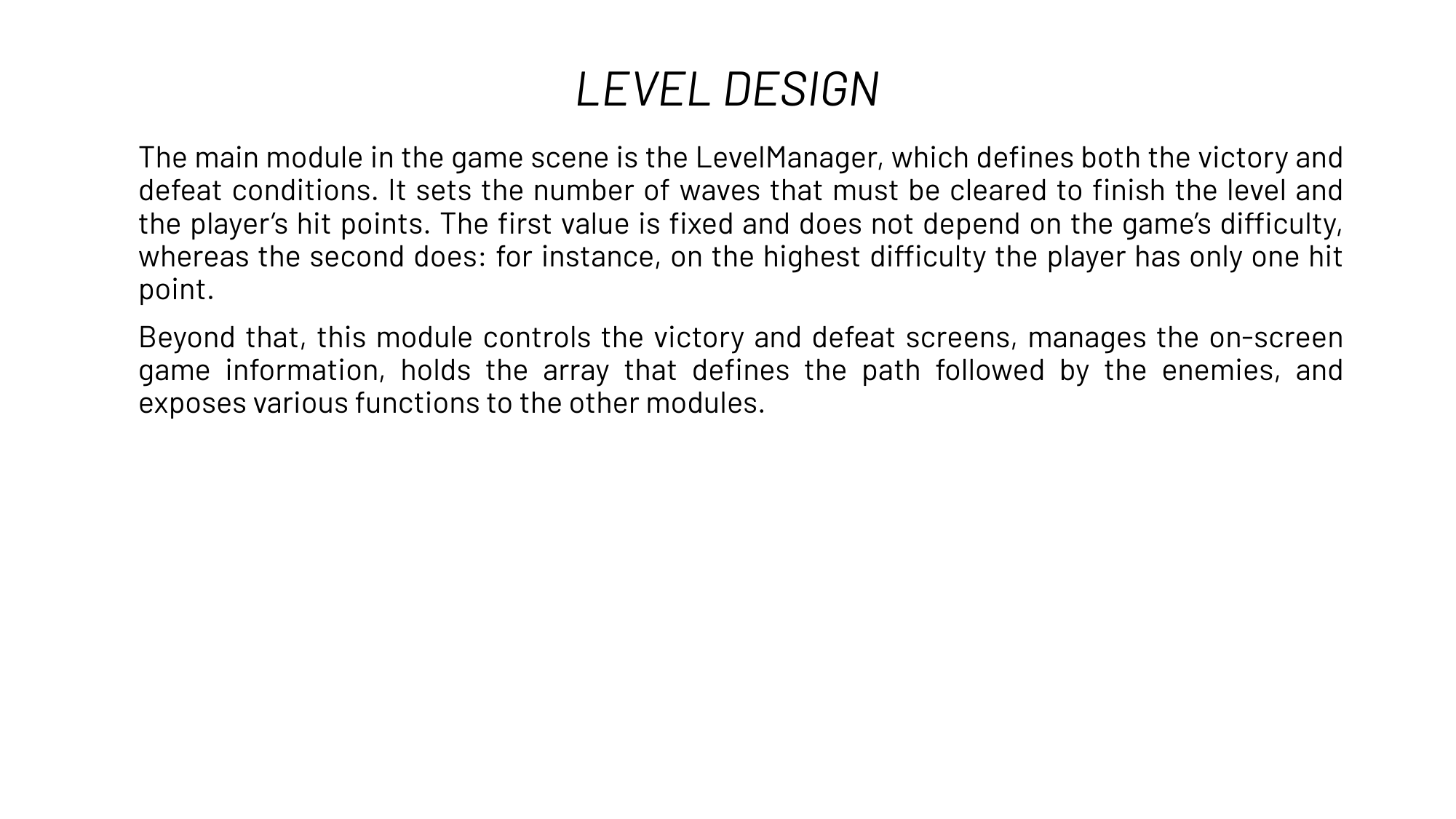

# LEVEL DESIGN
The main module in the game scene is the LevelManager, which defines both the victory and defeat conditions. It sets the number of waves that must be cleared to finish the level and the player’s hit points. The first value is fixed and does not depend on the game’s difficulty, whereas the second does: for instance, on the highest difficulty the player has only one hit point.
Beyond that, this module controls the victory and defeat screens, manages the on-screen game information, holds the array that defines the path followed by the enemies, and exposes various functions to the other modules.